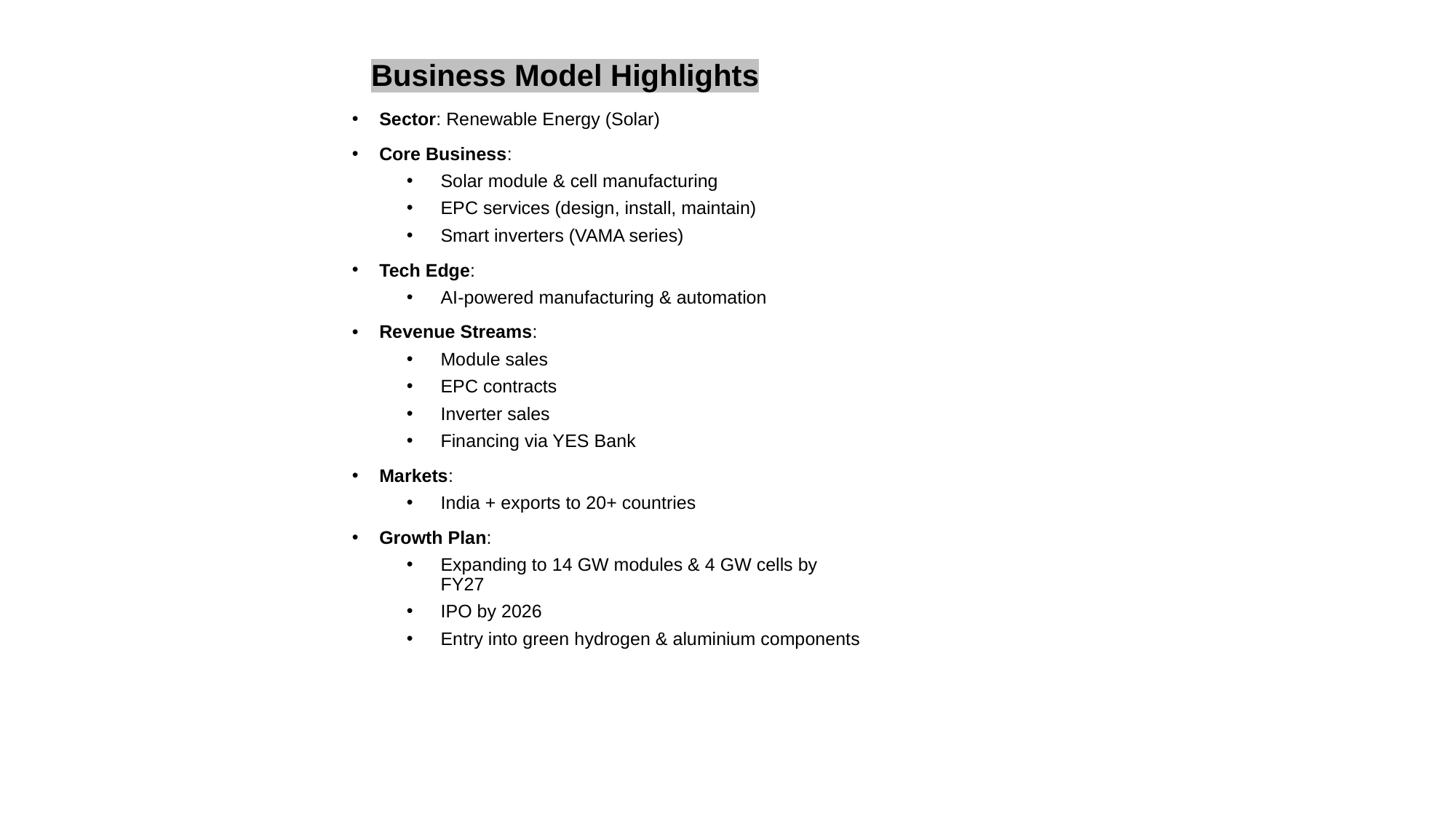

# Business Model Highlights
Sector: Renewable Energy (Solar)
Core Business:
Solar module & cell manufacturing
EPC services (design, install, maintain)
Smart inverters (VAMA series)
Tech Edge:
AI-powered manufacturing & automation
Revenue Streams:
Module sales
EPC contracts
Inverter sales
Financing via YES Bank
Markets:
India + exports to 20+ countries
Growth Plan:
Expanding to 14 GW modules & 4 GW cells by FY27
IPO by 2026
Entry into green hydrogen & aluminium components